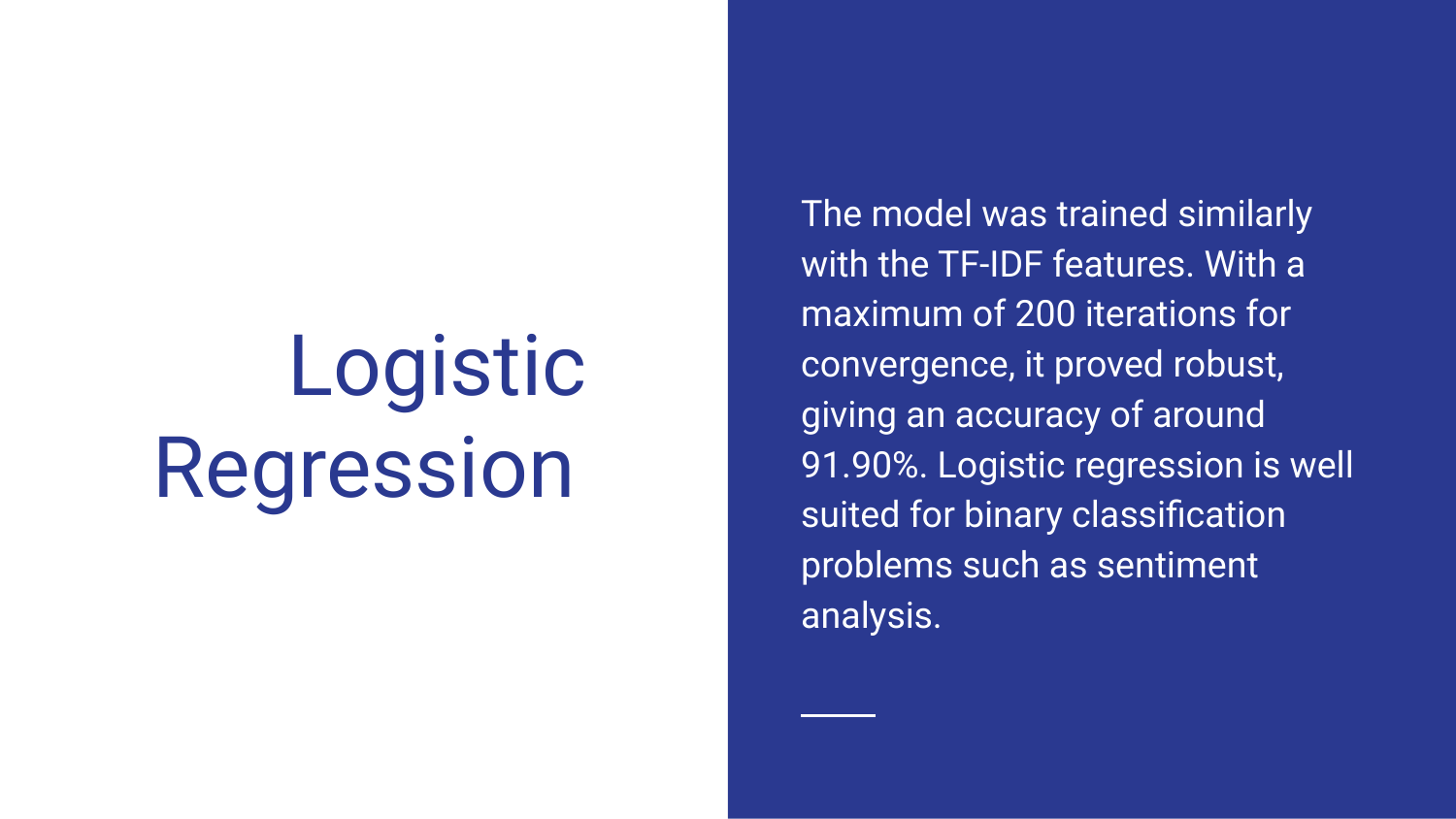

The model was trained similarly with the TF-IDF features. With a maximum of 200 iterations for convergence, it proved robust, giving an accuracy of around 91.90%. Logistic regression is well suited for binary classification problems such as sentiment analysis.
# Logistic Regression